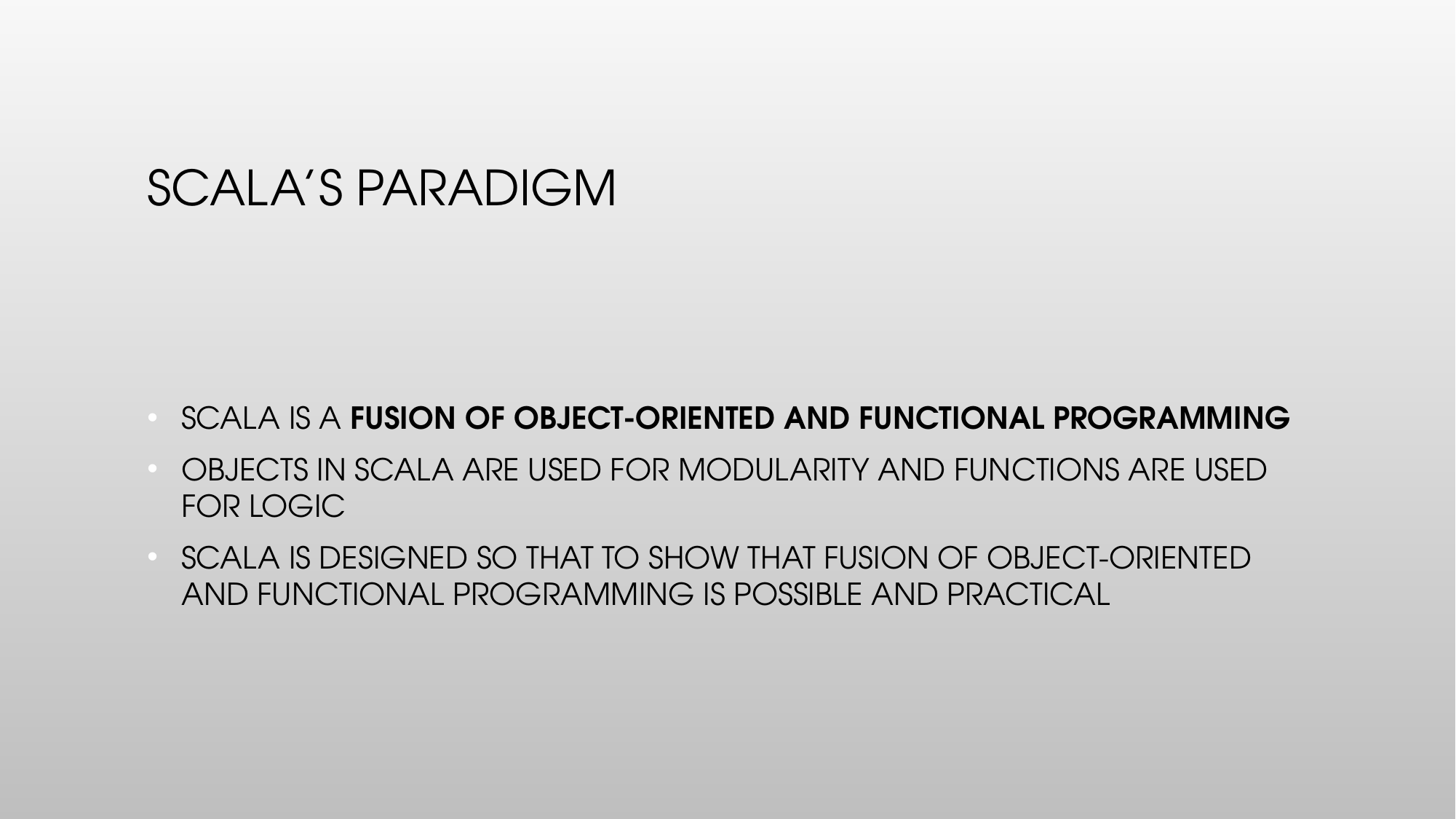

# Scala’s paradigm
Scala is a Fusion of object-oriented and functional programming
Objects in scala are used for modularity and functions are used for logic
Scala is designed so that to show that Fusion of object-oriented and functional programming is possible and practical